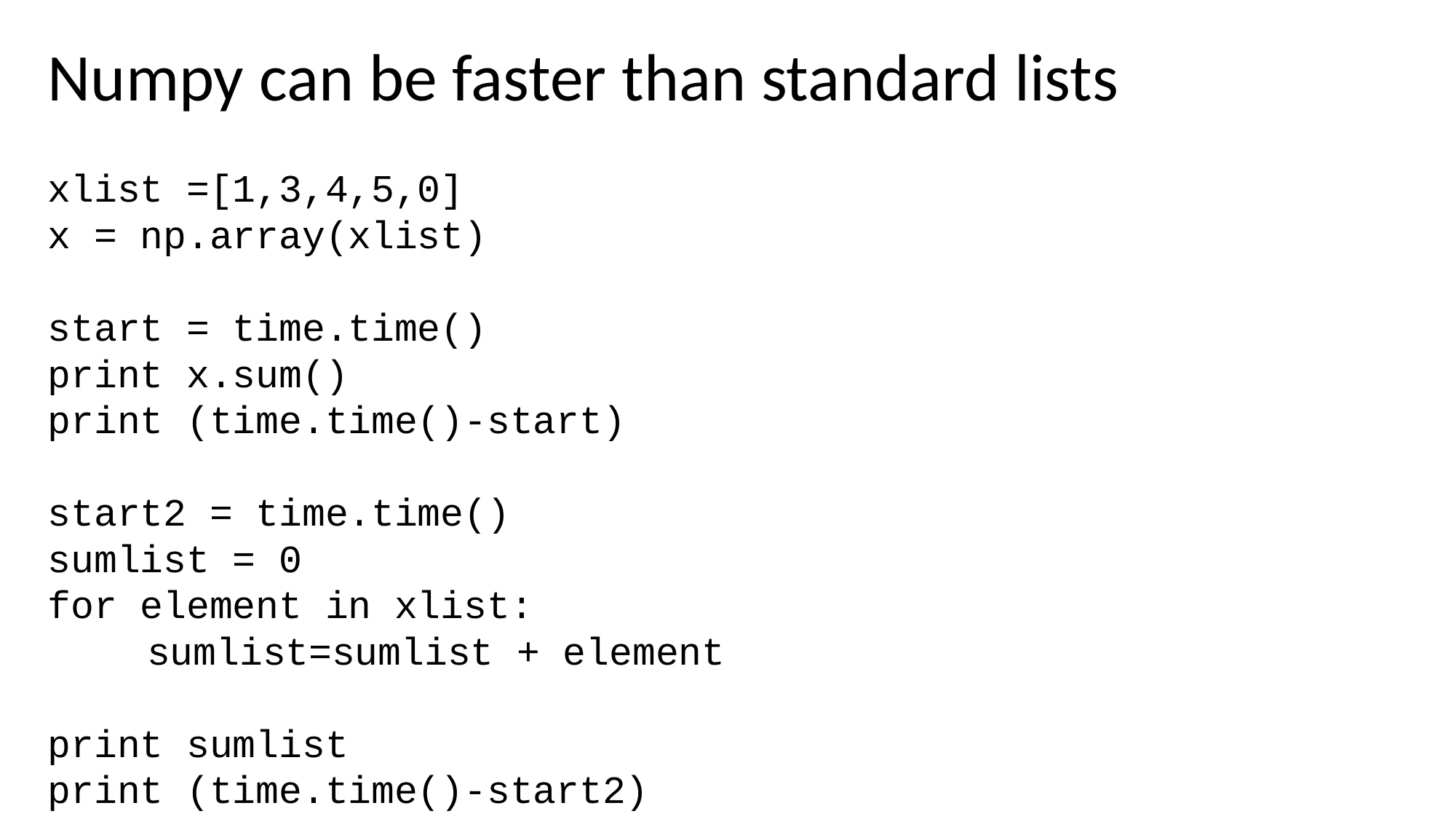

# Numpy can be faster than standard lists
xlist =[1,3,4,5,0]
x = np.array(xlist)

start = time.time()
print x.sum()
print (time.time()-start)

start2 = time.time()
sumlist = 0
for element in xlist:
	sumlist=sumlist + element

print sumlist
print (time.time()-start2)